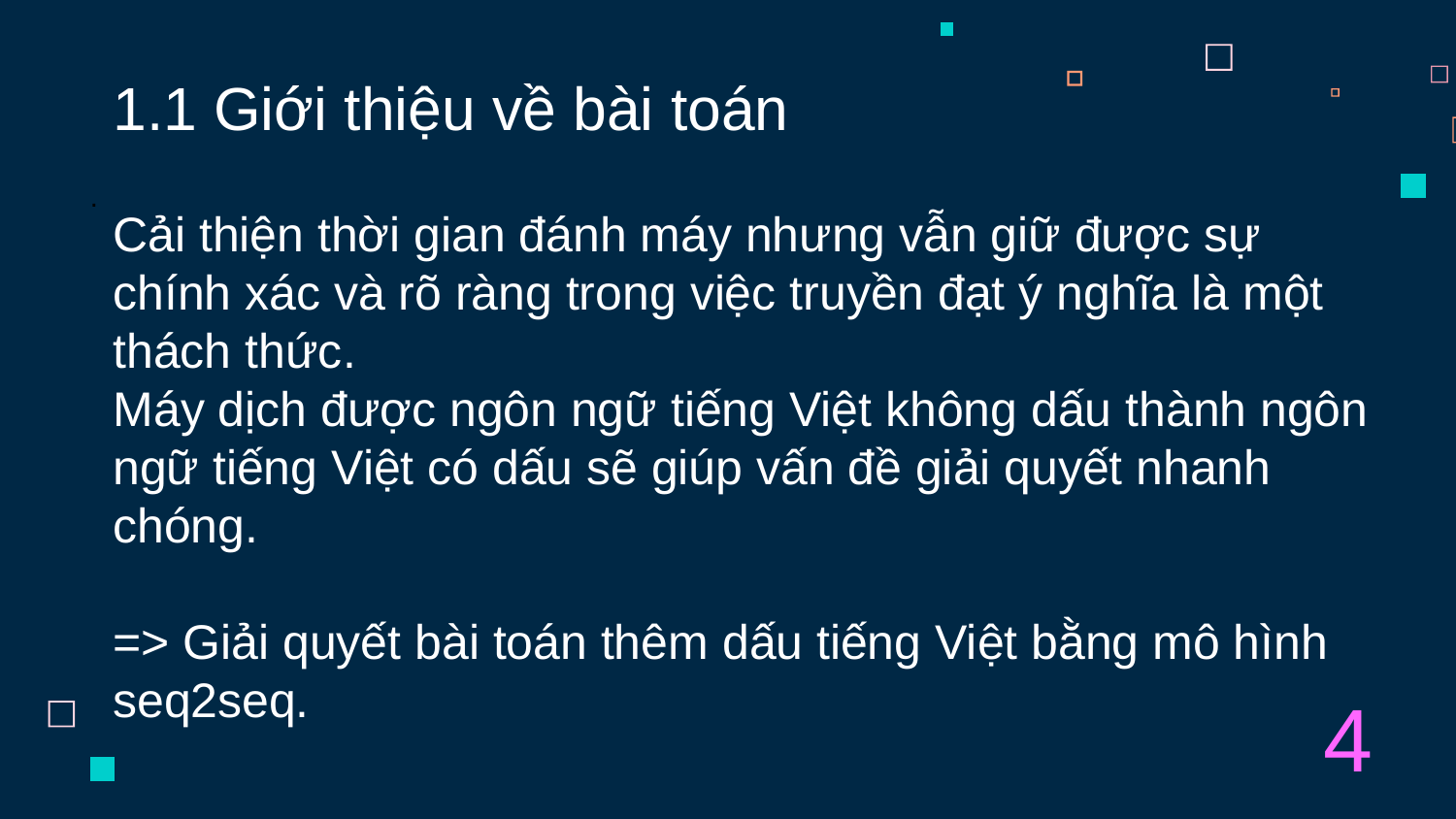

# 1.1 Giới thiệu về bài toán
.
Cải thiện thời gian đánh máy nhưng vẫn giữ được sự chính xác và rõ ràng trong việc truyền đạt ý nghĩa là một thách thức.
Máy dịch được ngôn ngữ tiếng Việt không dấu thành ngôn ngữ tiếng Việt có dấu sẽ giúp vấn đề giải quyết nhanh chóng.

=> Giải quyết bài toán thêm dấu tiếng Việt bằng mô hình seq2seq.

4